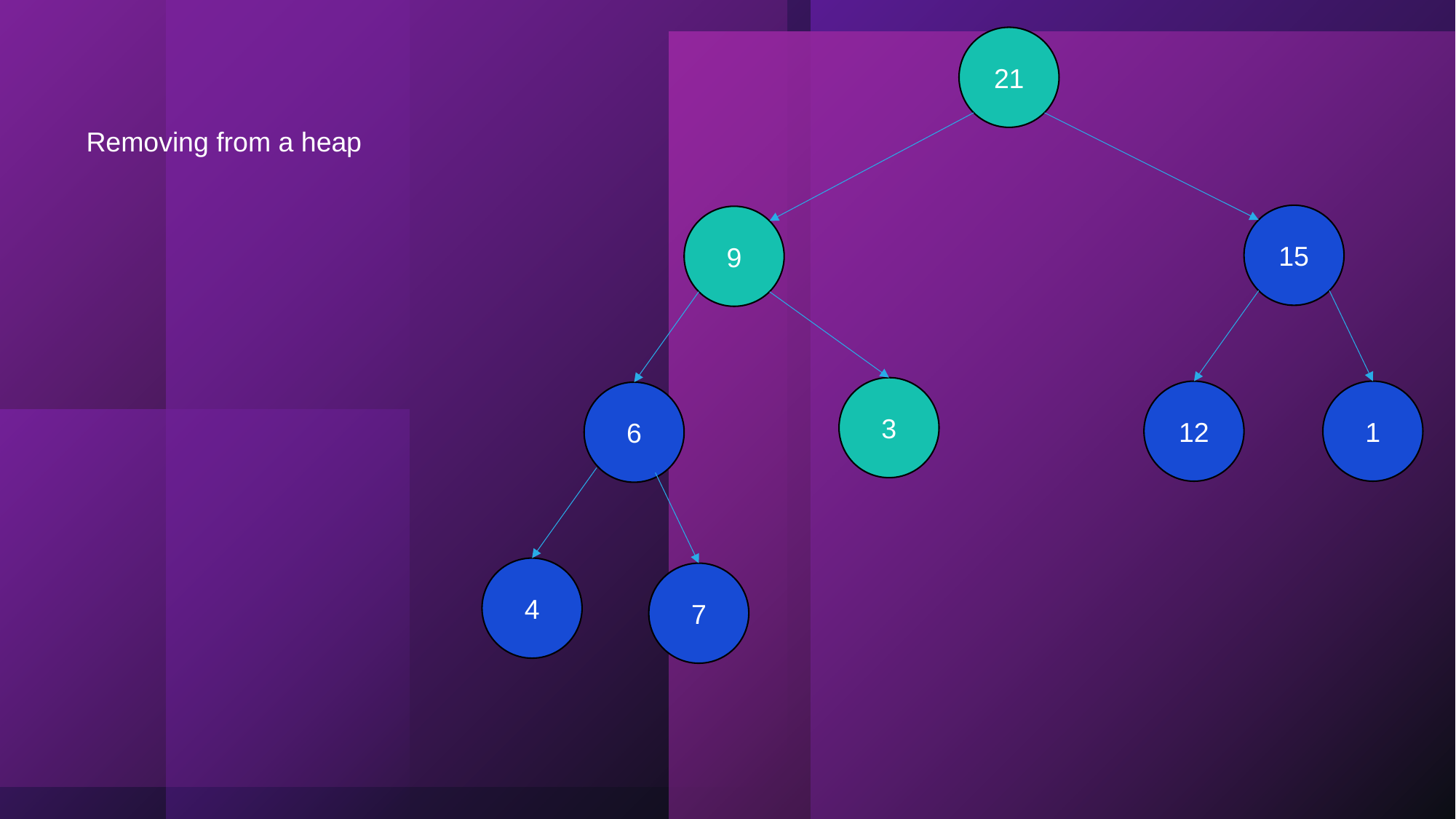

21
Removing from a heap
15
9
3
12
1
6
4
7